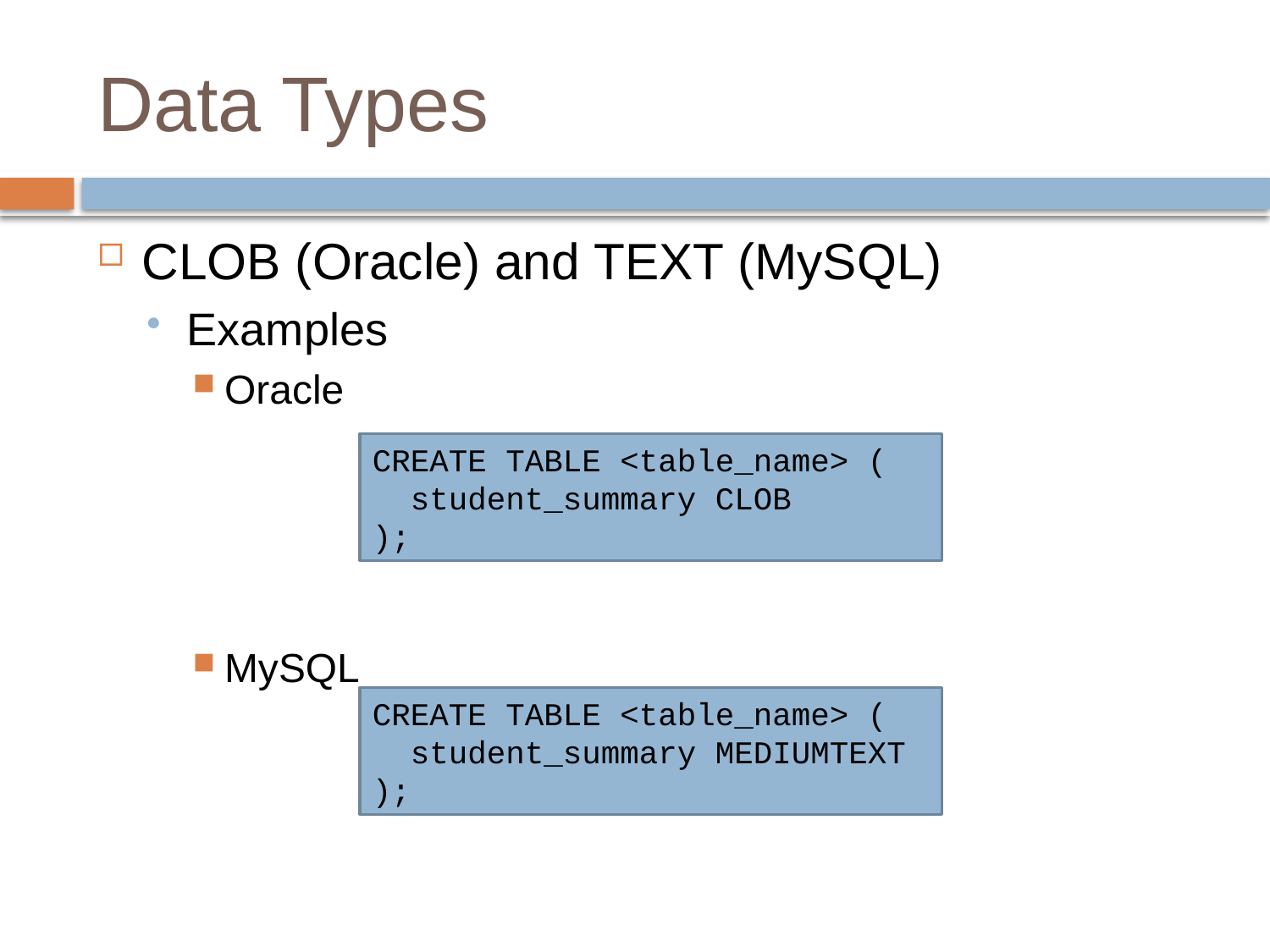

# Data Types
CLOB (Oracle) and TEXT (MySQL)
Examples
Oracle

MySQL
CREATE TABLE <table_name> (
  student_summary CLOB
);
CREATE TABLE <table_name> (
  student_summary MEDIUMTEXT
);